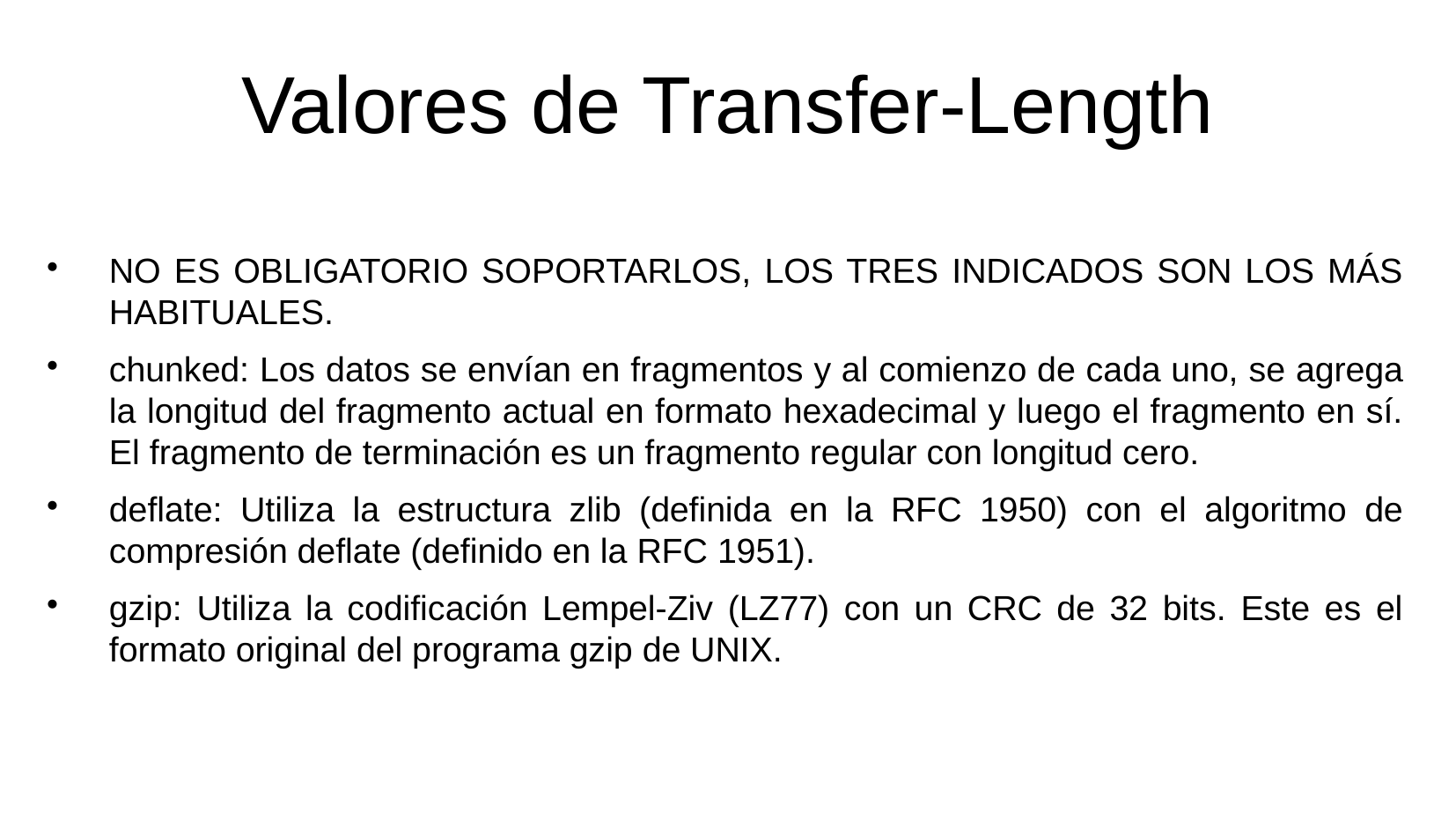

# Valores de Transfer-Length

NO ES OBLIGATORIO SOPORTARLOS, LOS TRES INDICADOS SON LOS MÁS HABITUALES.
chunked: Los datos se envían en fragmentos y al comienzo de cada uno, se agrega la longitud del fragmento actual en formato hexadecimal y luego el fragmento en sí. El fragmento de terminación es un fragmento regular con longitud cero.
deflate: Utiliza la estructura zlib (definida en la RFC 1950) con el algoritmo de compresión deflate (definido en la RFC 1951).
gzip: Utiliza la codificación Lempel-Ziv (LZ77) con un CRC de 32 bits. Este es el formato original del programa gzip de UNIX.